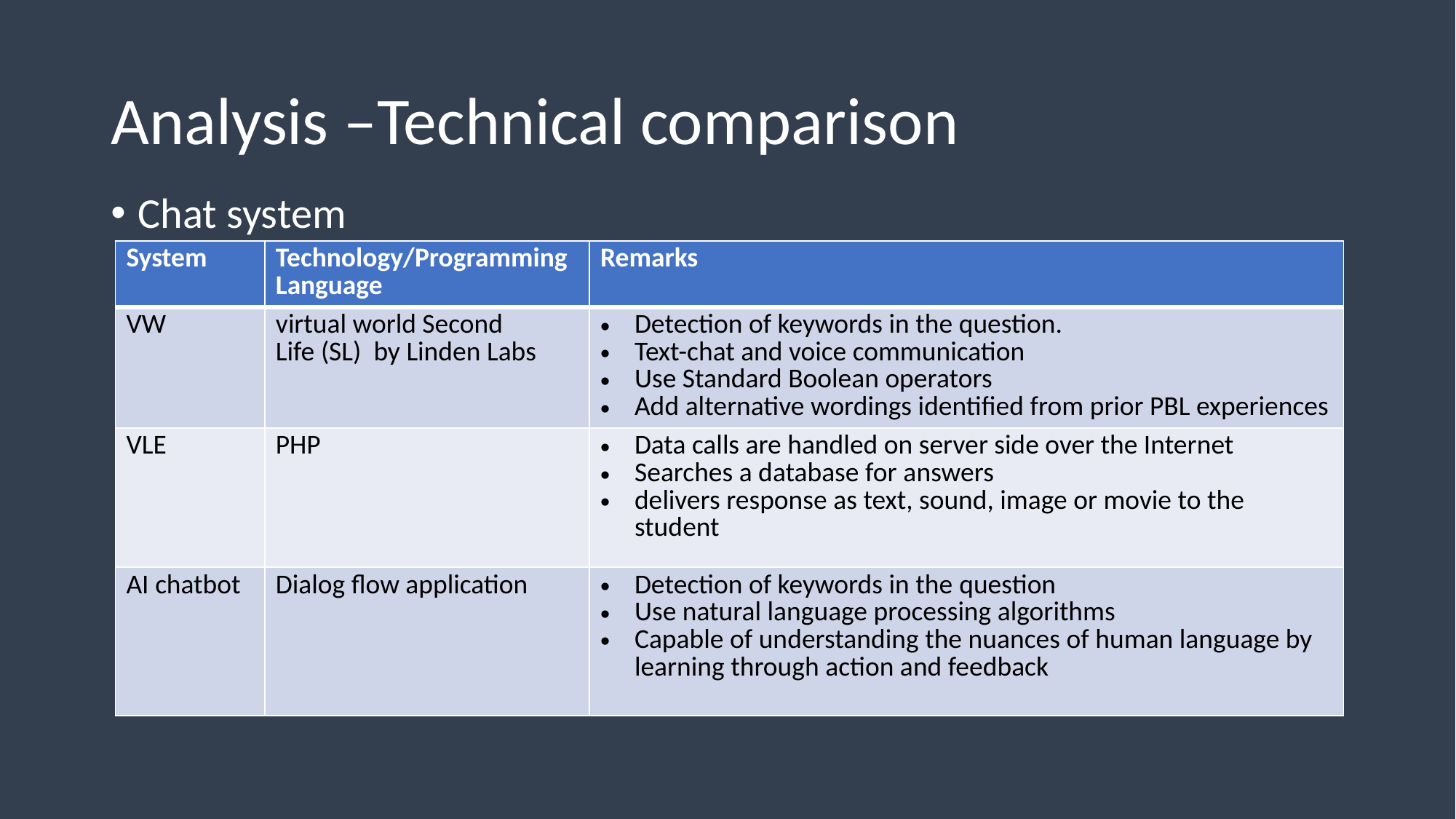

# Analysis –Technical comparison
Chat system

| System | Technology/Programming Language | Remarks |
| --- | --- | --- |
| VW | virtual world Second Life (SL)  by Linden Labs | Detection of keywords in the question. Text-chat and voice communication Use Standard Boolean operators Add alternative wordings identified from prior PBL experiences |
| VLE | PHP | Data calls are handled on server side over the Internet Searches a database for answers delivers response as text, sound, image or movie to the student |
| AI chatbot | Dialog flow application | Detection of keywords in the question Use natural language processing algorithms Capable of understanding the nuances of human language by learning through action and feedback |